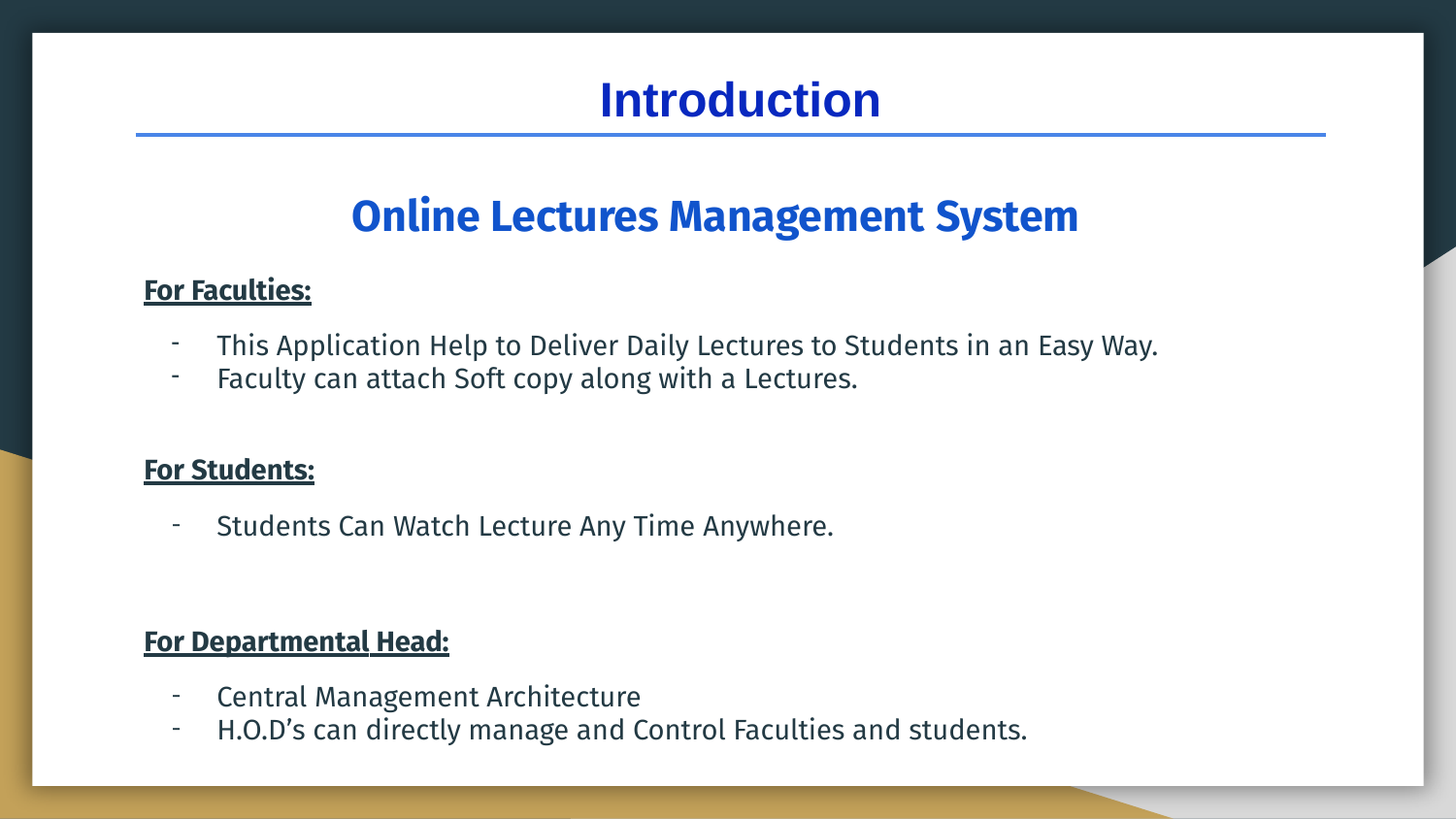

# Introduction

Online Lectures Management System
For Faculties:
This Application Help to Deliver Daily Lectures to Students in an Easy Way.
Faculty can attach Soft copy along with a Lectures.

For Students:
Students Can Watch Lecture Any Time Anywhere.

For Departmental Head:
Central Management Architecture
H.O.D’s can directly manage and Control Faculties and students.